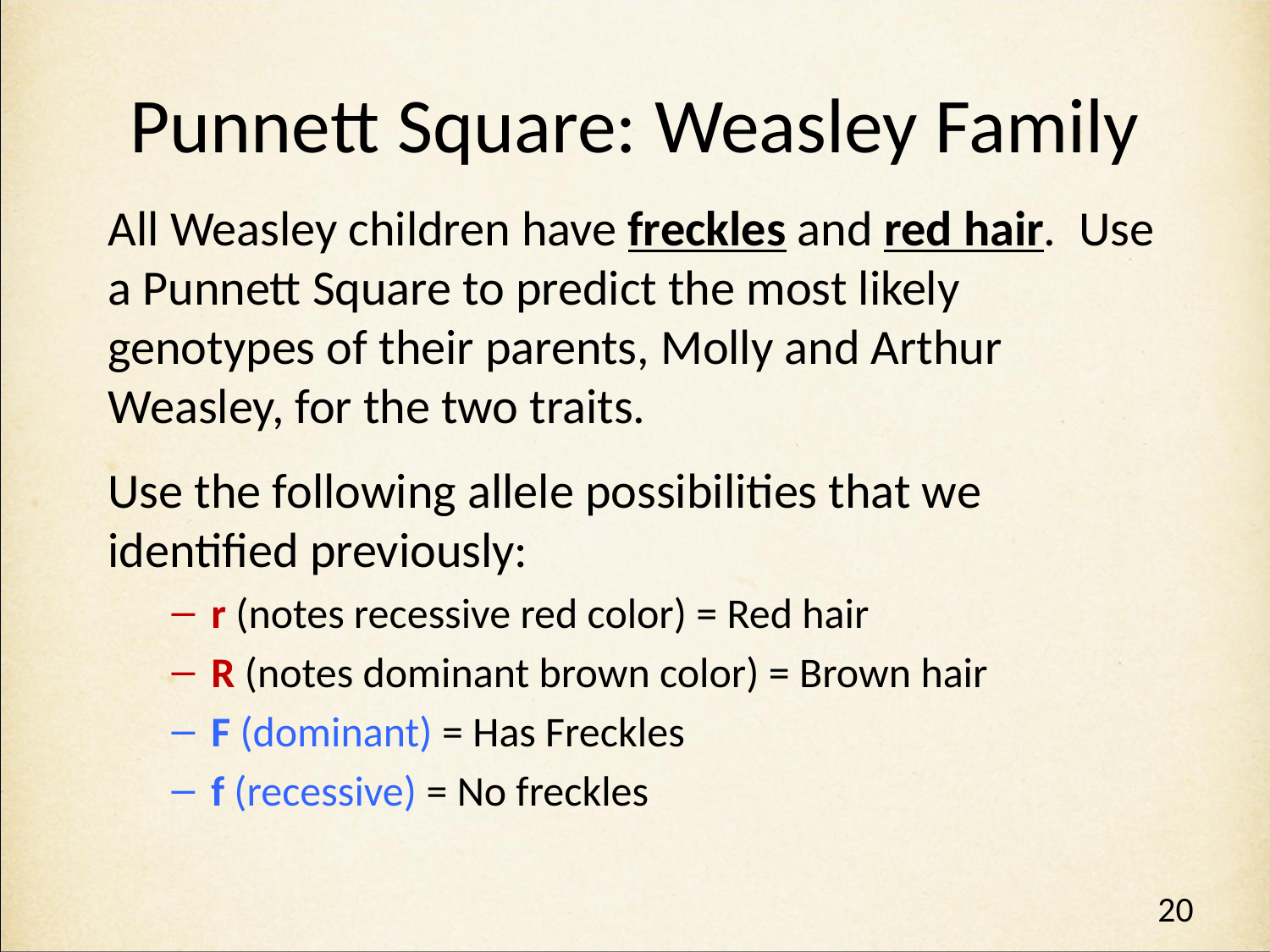

# Punnett Square: Weasley Family
All Weasley children have freckles and red hair.  Use a Punnett Square to predict the most likely genotypes of their parents, Molly and Arthur Weasley, for the two traits.

Use the following allele possibilities that we identified previously:
r (notes recessive red color) = Red hair
R (notes dominant brown color) = Brown hair
F (dominant) = Has Freckles
f (recessive) = No freckles

20